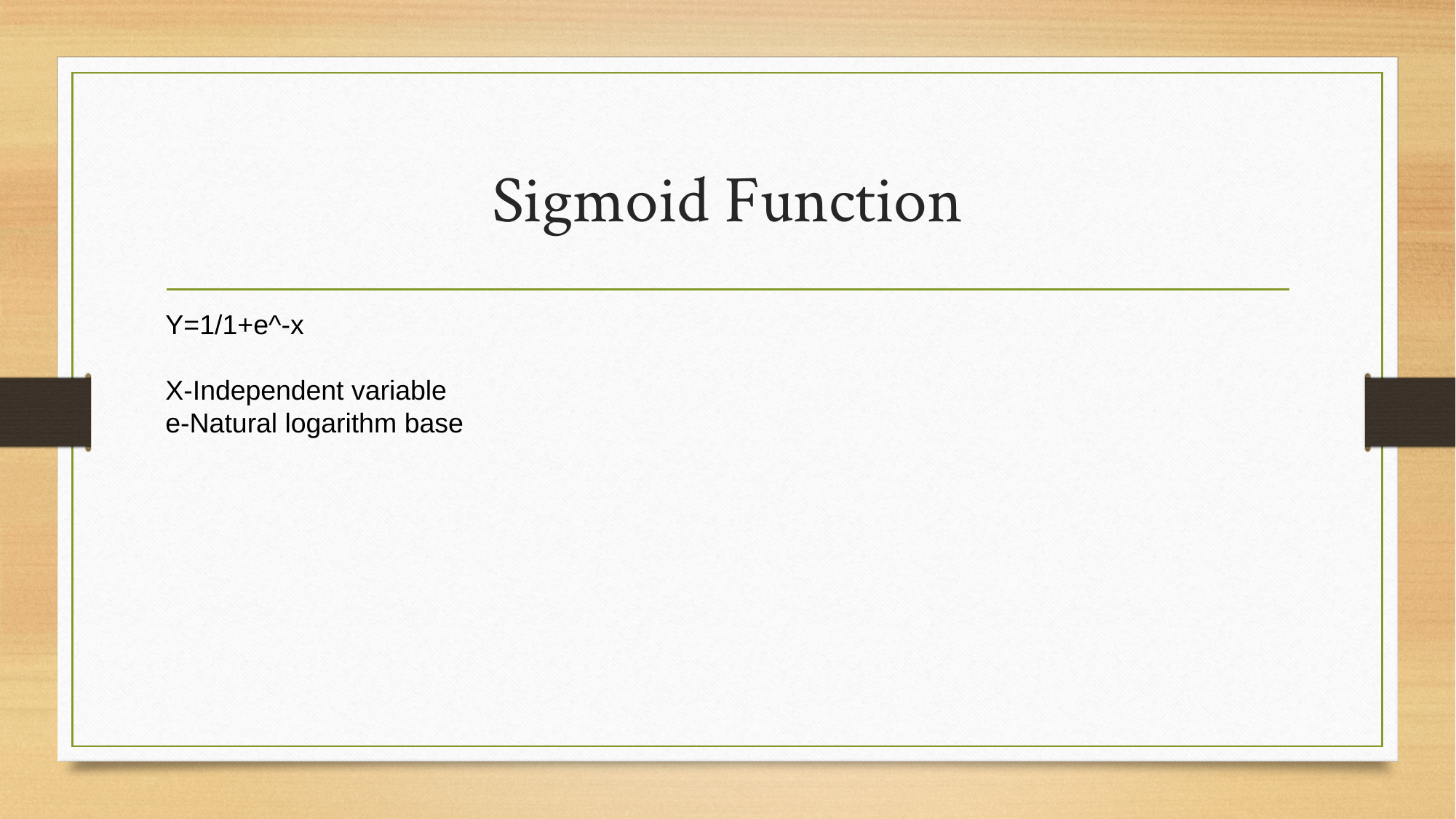

# Sigmoid Function
Y=1/1+e^-x

X-Independent variable
e-Natural logarithm base